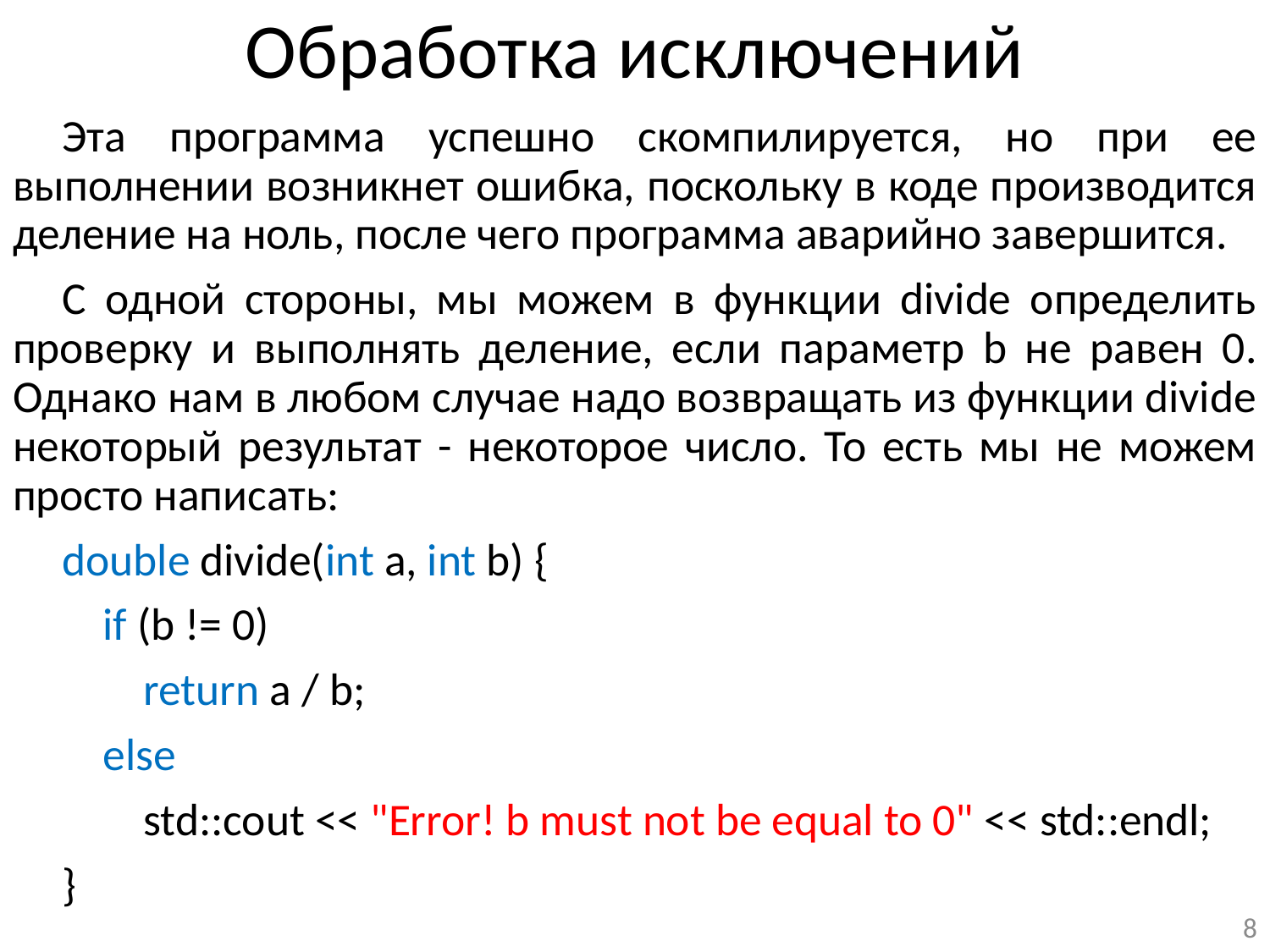

# Обработка исключений
Эта программа успешно скомпилируется, но при ее выполнении возникнет ошибка, поскольку в коде производится деление на ноль, после чего программа аварийно завершится.
С одной стороны, мы можем в функции divide определить проверку и выполнять деление, если параметр b не равен 0. Однако нам в любом случае надо возвращать из функции divide некоторый результат - некоторое число. То есть мы не можем просто написать:
double divide(int a, int b) {
    if (b != 0)
        return a / b;
    else
        std::cout << "Error! b must not be equal to 0" << std::endl;
}
8